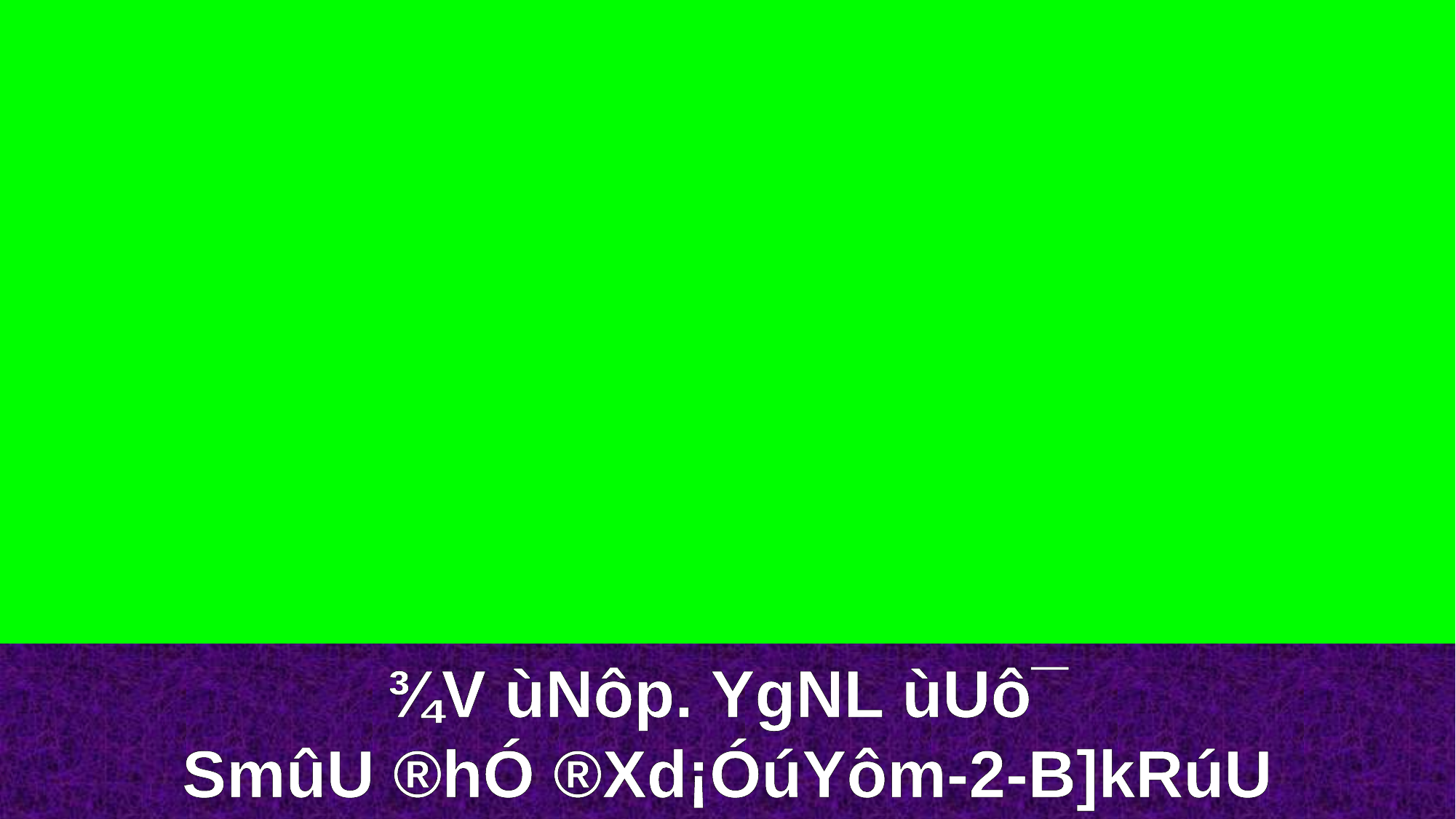

¾V ùNôp. YgNL ùUô¯
SmûU ®hÓ ®Xd¡ÓúYôm-2-B]kRúU